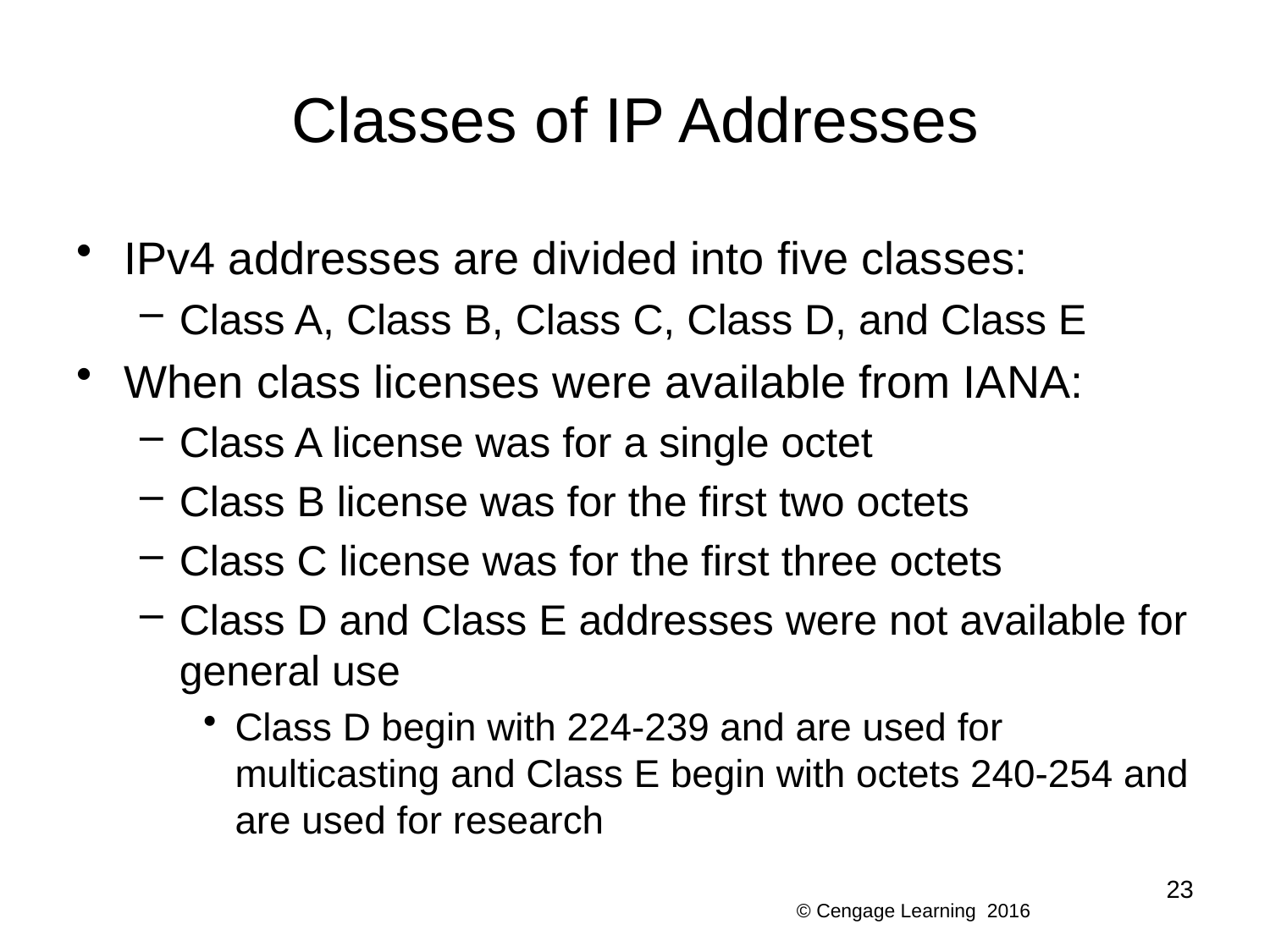

# Classes of IP Addresses
IPv4 addresses are divided into five classes:
Class A, Class B, Class C, Class D, and Class E
When class licenses were available from IANA:
Class A license was for a single octet
Class B license was for the first two octets
Class C license was for the first three octets
Class D and Class E addresses were not available for general use
Class D begin with 224-239 and are used for multicasting and Class E begin with octets 240-254 and are used for research
23